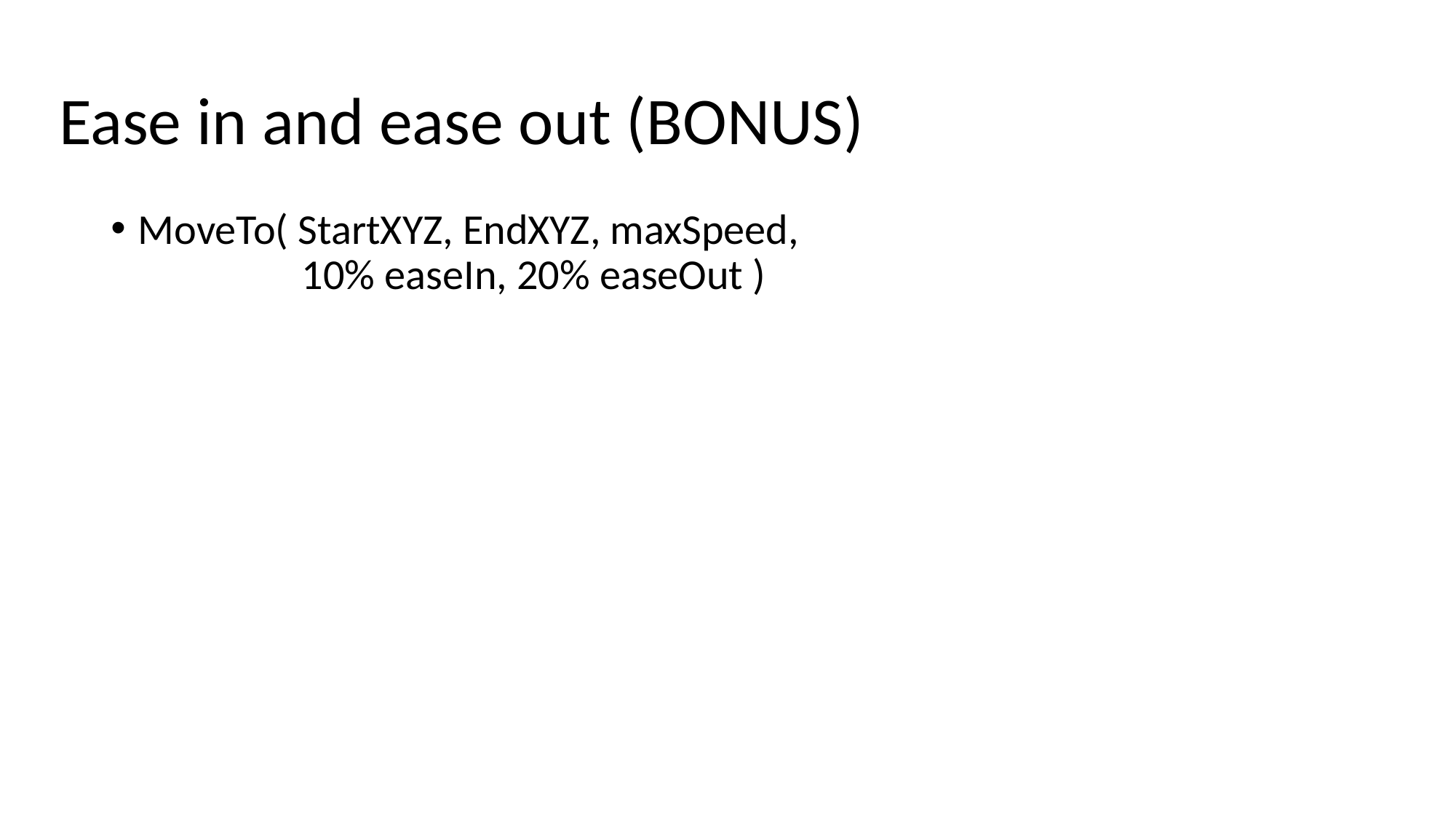

# Ease in and ease out (BONUS)
MoveTo( StartXYZ, EndXYZ, maxSpeed,
                 10% easeIn, 20% easeOut )